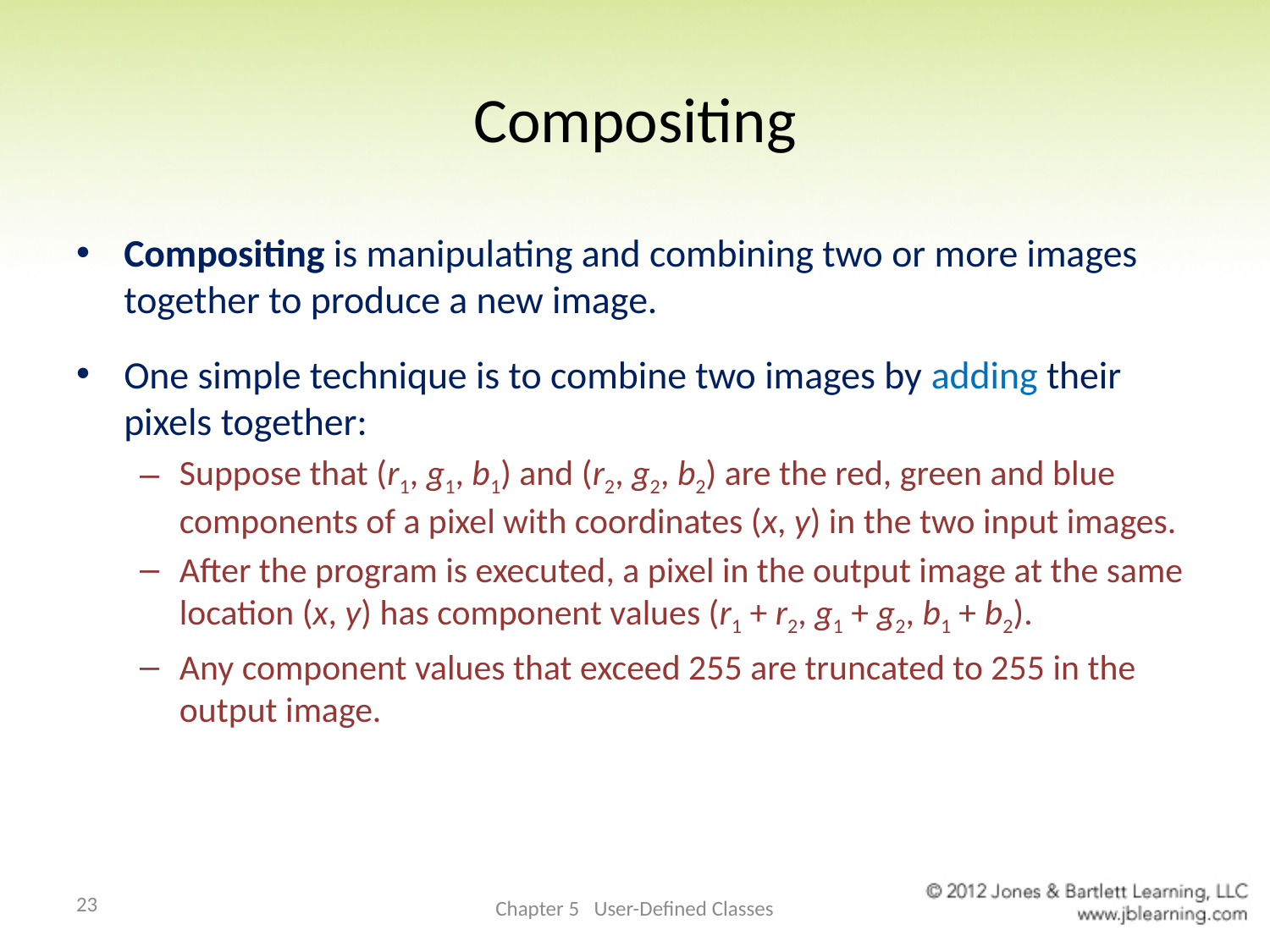

# Compositing
Compositing is manipulating and combining two or more images together to produce a new image.
One simple technique is to combine two images by adding their pixels together:
Suppose that (r1, g1, b1) and (r2, g2, b2) are the red, green and blue components of a pixel with coordinates (x, y) in the two input images.
After the program is executed, a pixel in the output image at the same location (x, y) has component values (r1 + r2, g1 + g2, b1 + b2).
Any component values that exceed 255 are truncated to 255 in the output image.

23
Chapter 5   User-Defined Classes